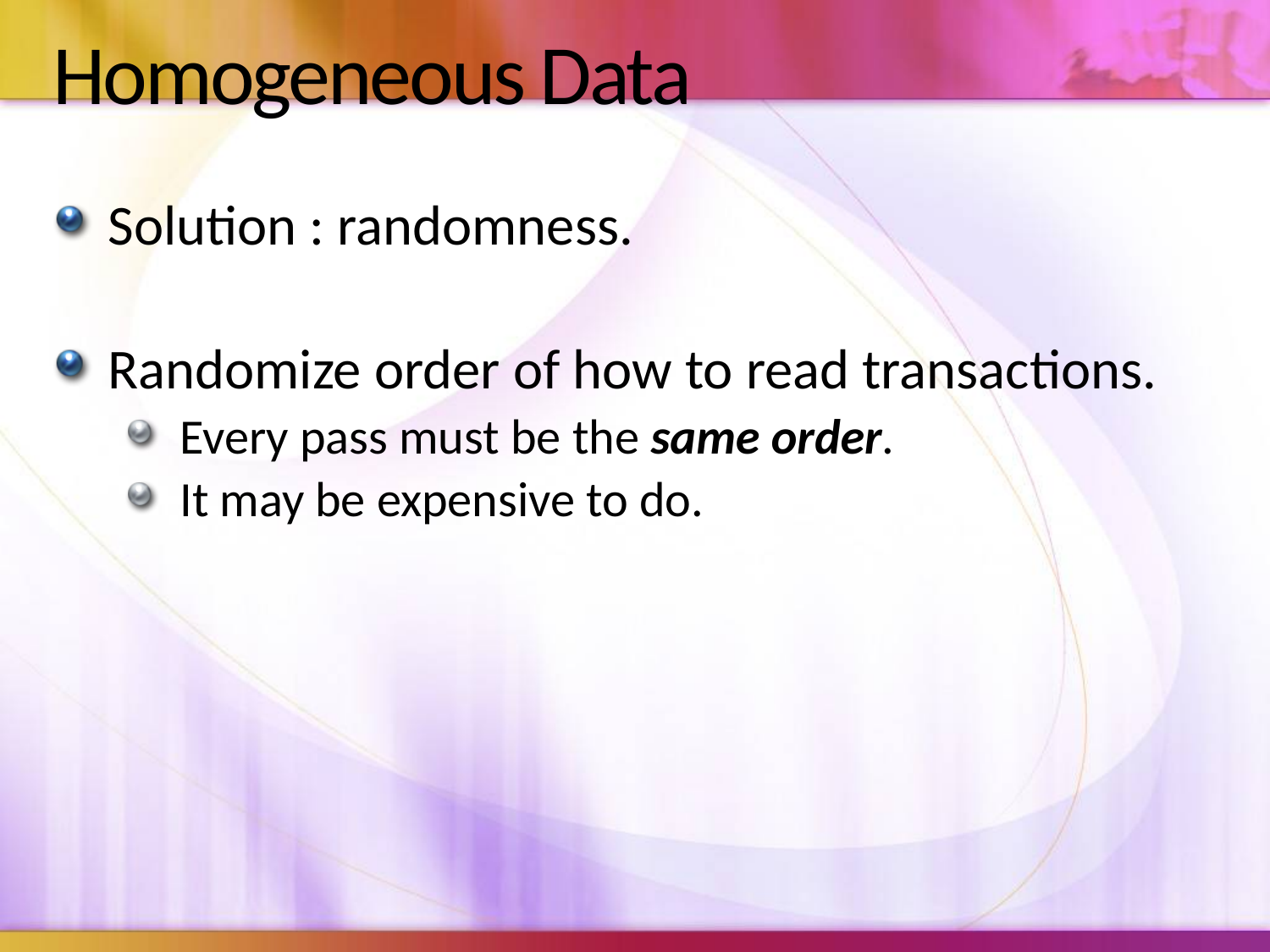

# Homogeneous Data
Solution : randomness.

Randomize order of how to read transactions.
Every pass must be the same order.
It may be expensive to do.